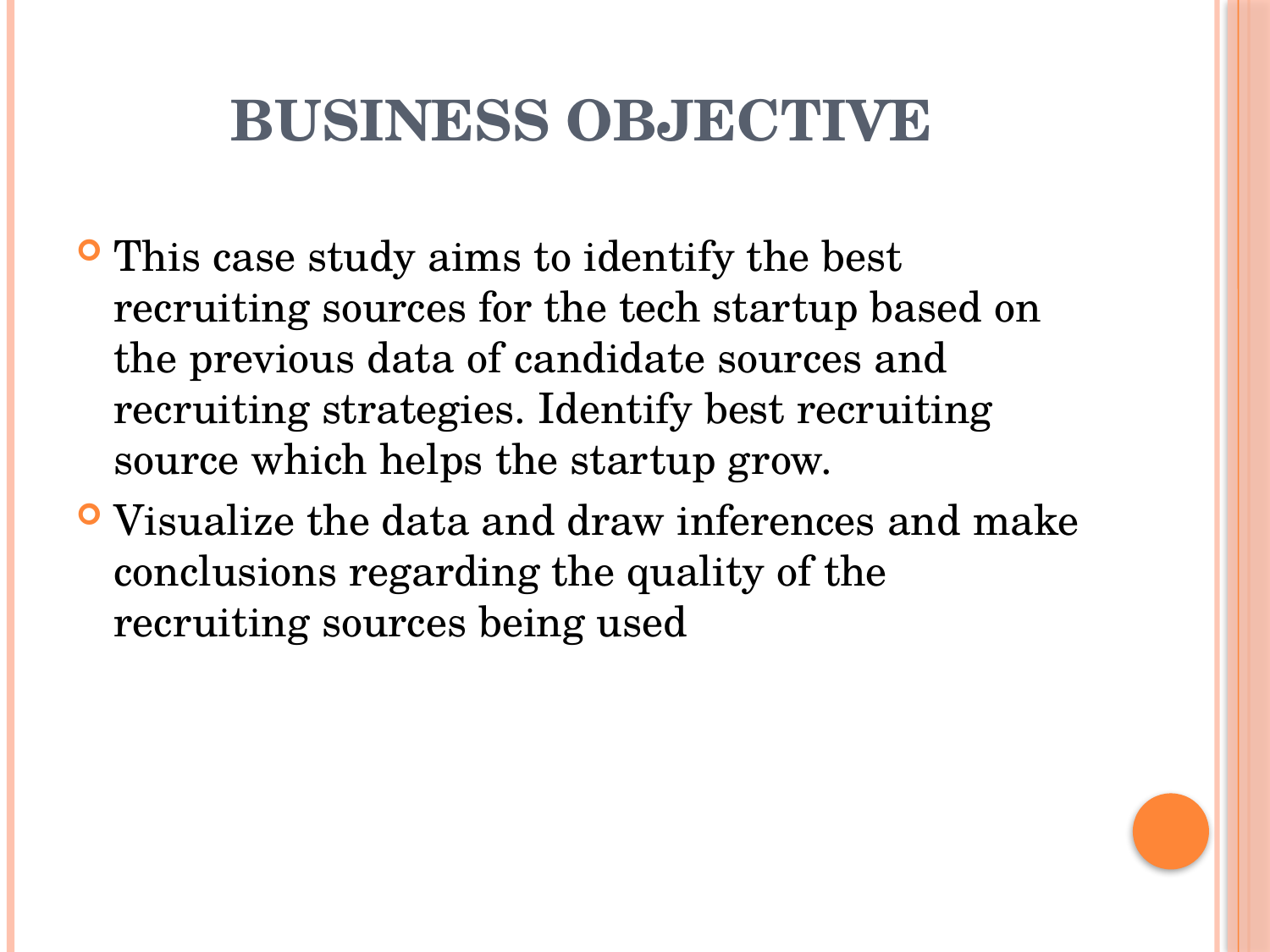

# business objective
This case study aims to identify the best recruiting sources for the tech startup based on the previous data of candidate sources and recruiting strategies. Identify best recruiting source which helps the startup grow.
Visualize the data and draw inferences and make conclusions regarding the quality of the recruiting sources being used